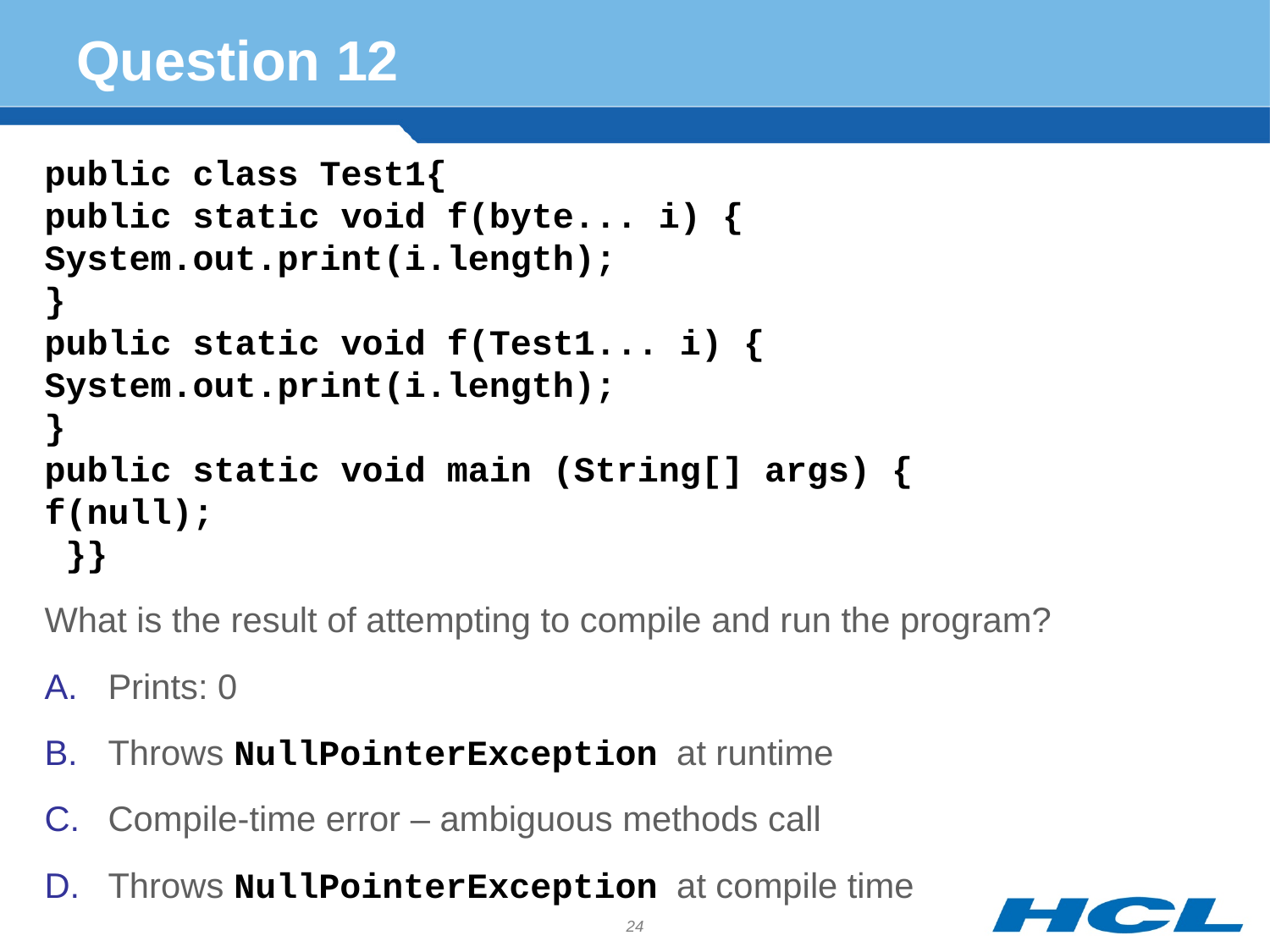

# Question 12
public class Test1{
public static void f(byte... i) {
System.out.print(i.length);
}
public static void f(Test1... i) {
System.out.print(i.length);
}
public static void main (String[] args) {
f(null);
 }}
What is the result of attempting to compile and run the program?
Prints: 0
Throws NullPointerException  at runtime
Compile-time error – ambiguous methods call
Throws NullPointerException  at compile time
24